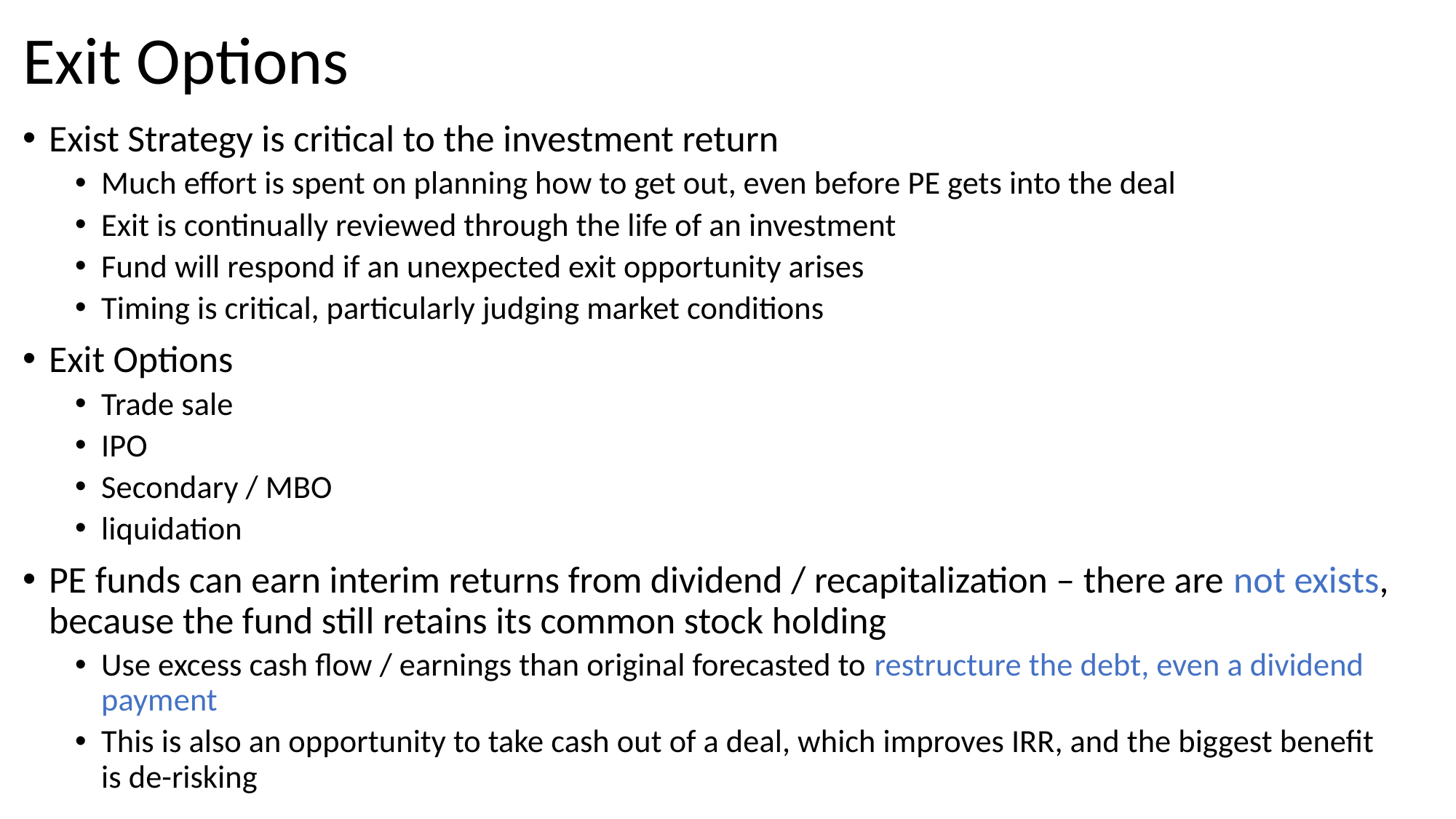

# Exit Options
Exist Strategy is critical to the investment return
Much effort is spent on planning how to get out, even before PE gets into the deal
Exit is continually reviewed through the life of an investment
Fund will respond if an unexpected exit opportunity arises
Timing is critical, particularly judging market conditions
Exit Options
Trade sale
IPO
Secondary / MBO
liquidation
PE funds can earn interim returns from dividend / recapitalization – there are not exists, because the fund still retains its common stock holding
Use excess cash flow / earnings than original forecasted to restructure the debt, even a dividend payment
This is also an opportunity to take cash out of a deal, which improves IRR, and the biggest benefit is de-risking